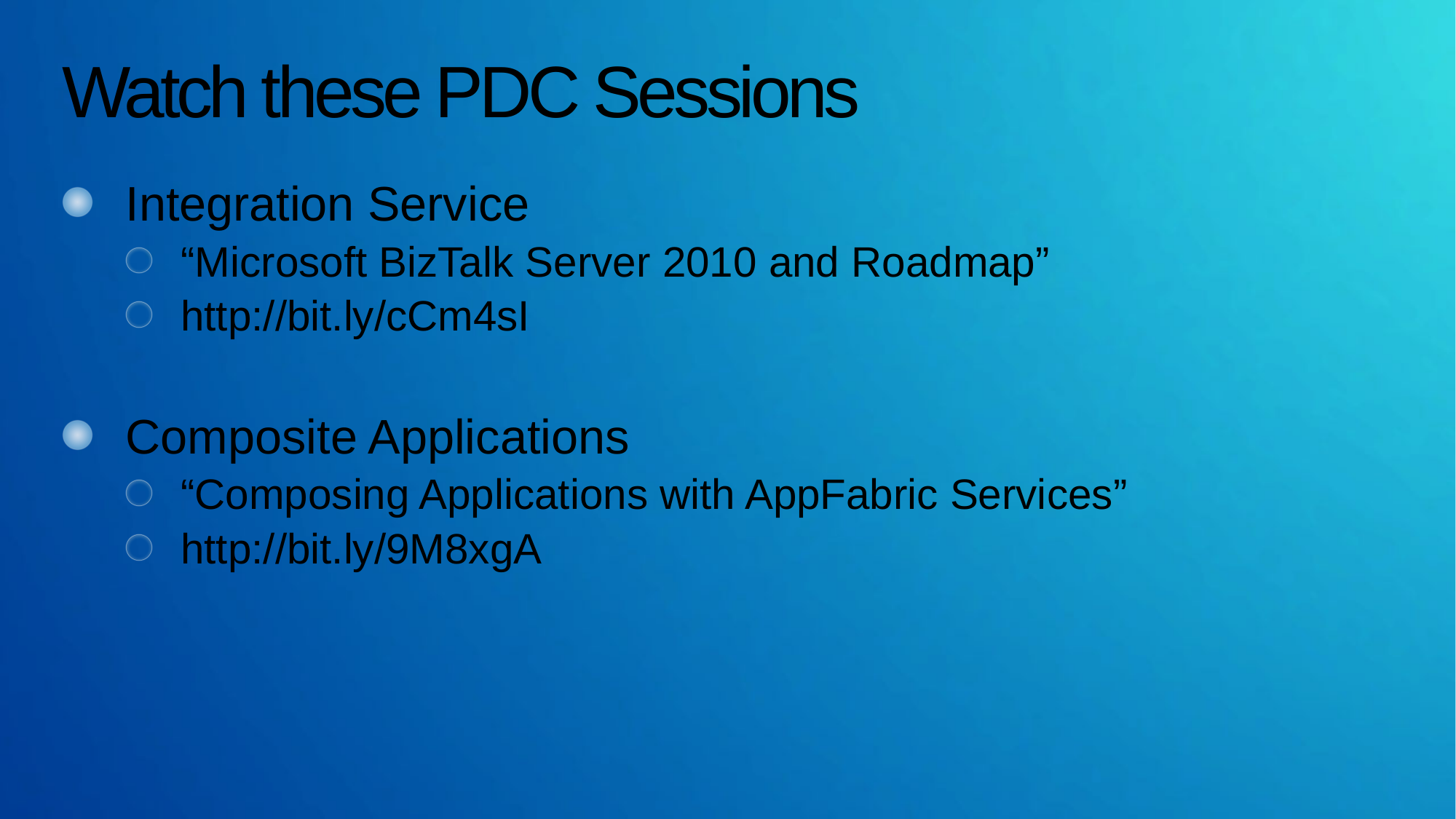

# Watch these PDC Sessions
Integration Service
“Microsoft BizTalk Server 2010 and Roadmap”
http://bit.ly/cCm4sI

Composite Applications
“Composing Applications with AppFabric Services”
http://bit.ly/9M8xgA